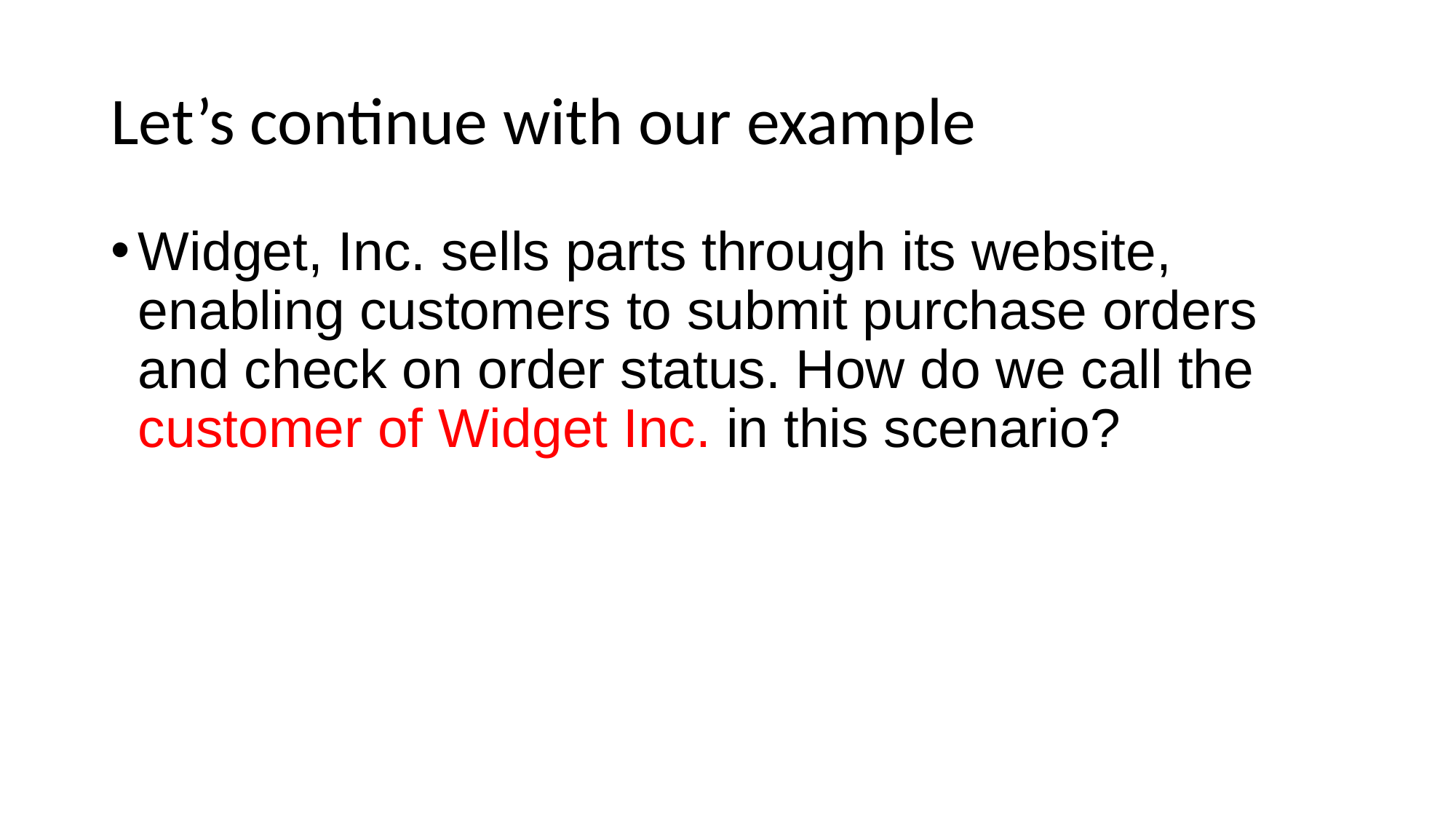

# Let’s continue with our example
Widget, Inc. sells parts through its website, enabling customers to submit purchase orders and check on order status. How do we call the customer of Widget Inc. in this scenario?